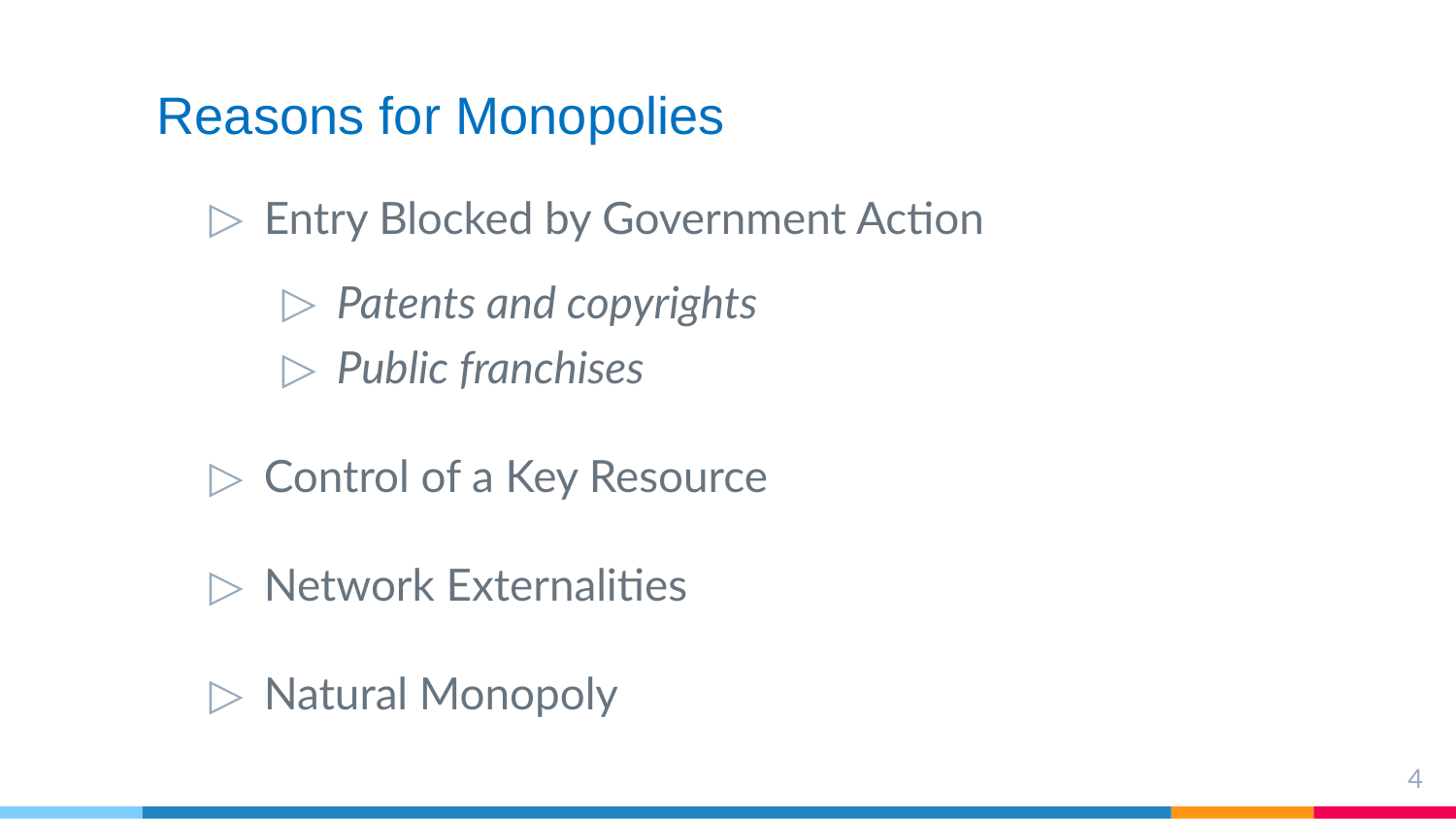

# Reasons for Monopolies
Entry Blocked by Government Action

Patents and copyrights
Public franchises

Control of a Key Resource

Network Externalities

Natural Monopoly

4